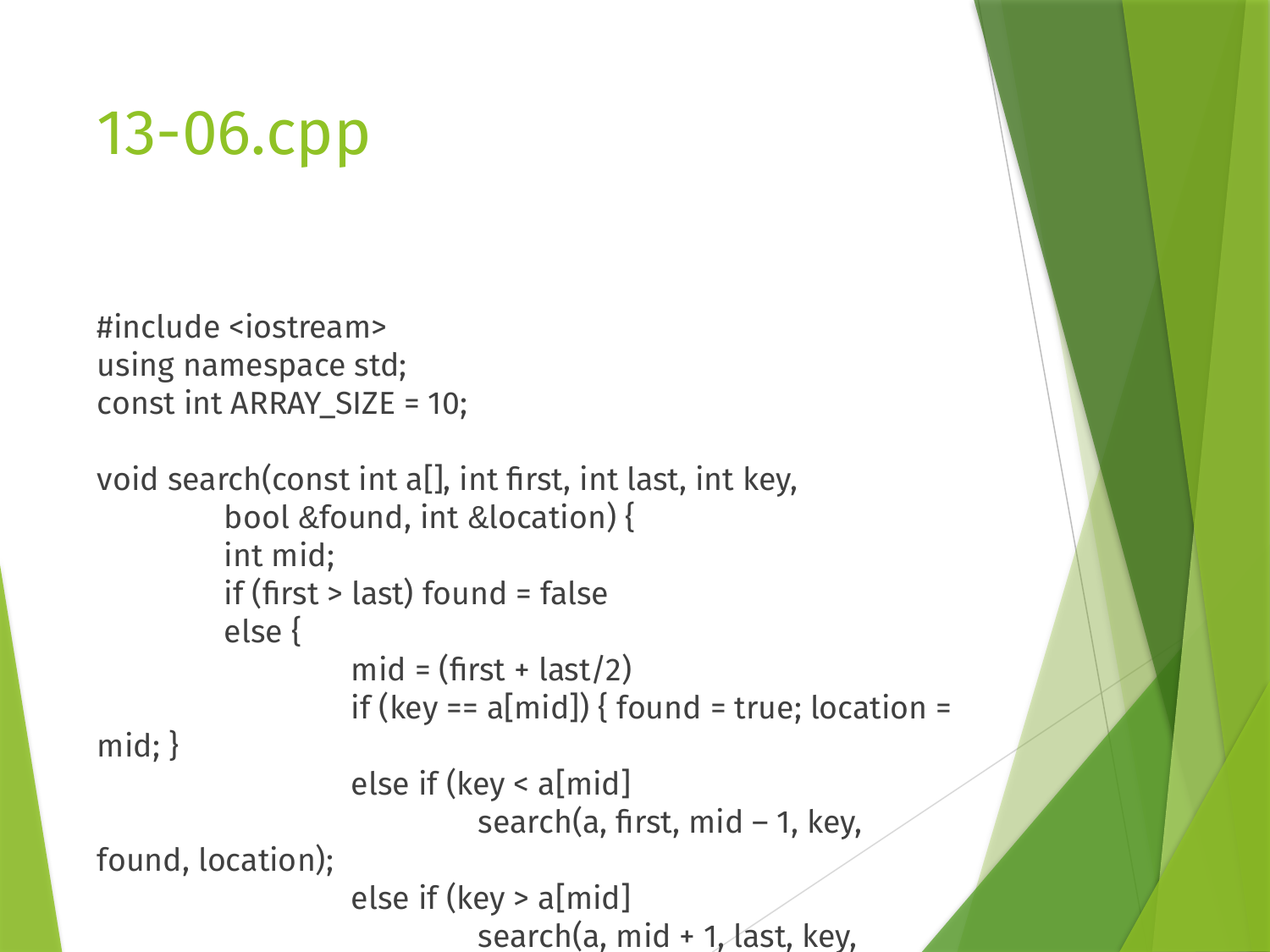

# 13-06.cpp
#include <iostream>
using namespace std;
const int ARRAY_SIZE = 10;

void search(const int a[], int first, int last, int key,
	bool &found, int &location) {
	int mid;
	if (first > last) found = false
	else {
		mid = (first + last/2)
		if (key == a[mid]) { found = true; location = mid; }
		else if (key < a[mid]
			search(a, first, mid – 1, key, found, location);
		else if (key > a[mid]
			search(a, mid + 1, last, key, found, location);
	}
}